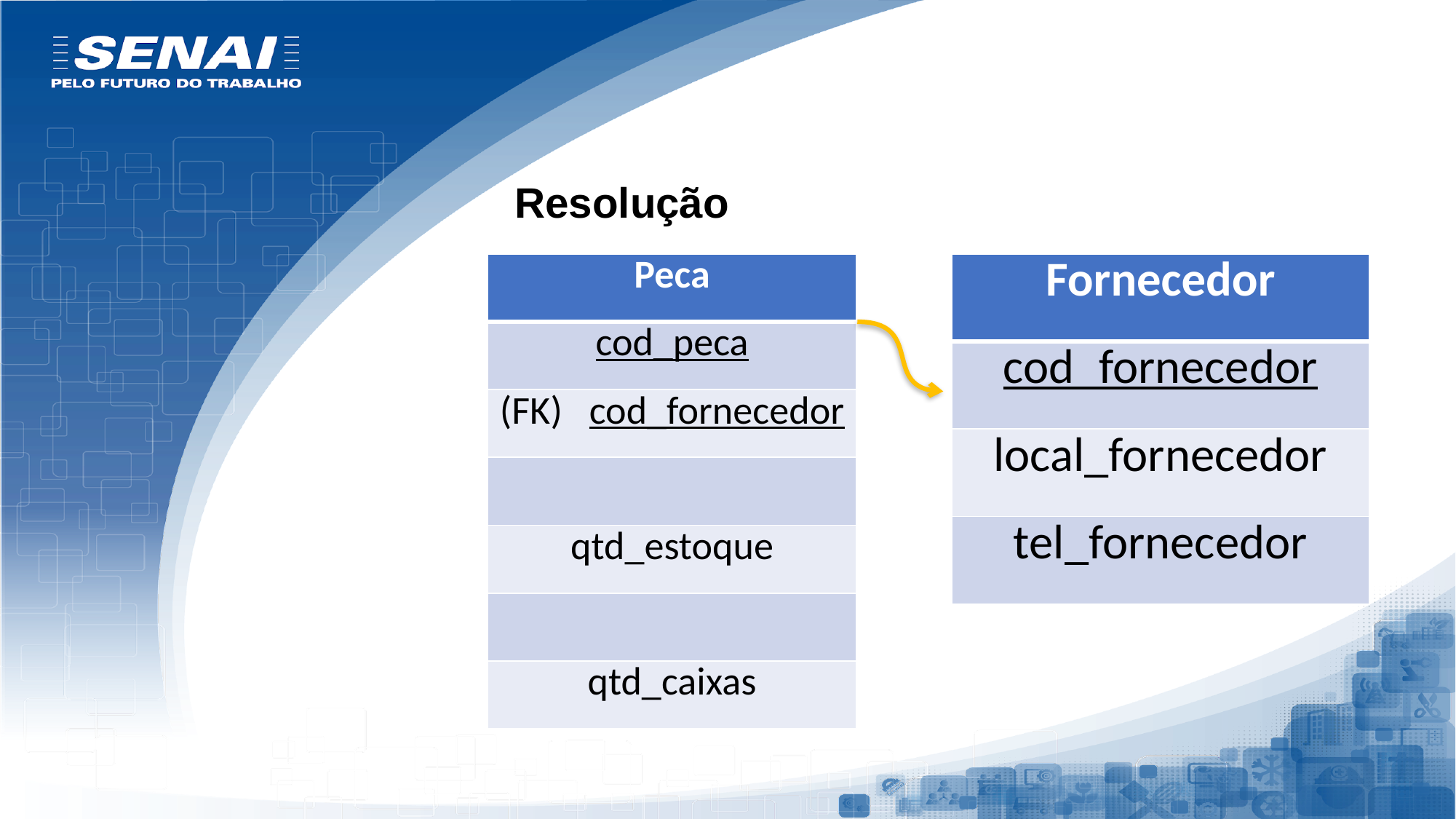

Resolução
| Peca |
| --- |
| cod\_peca |
| (FK)   cod\_fornecedor |
|  |
| qtd\_estoque |
|  |
| qtd\_caixas |

| Fornecedor |
| --- |
| cod\_fornecedor |
| local\_fornecedor |
| tel\_fornecedor |